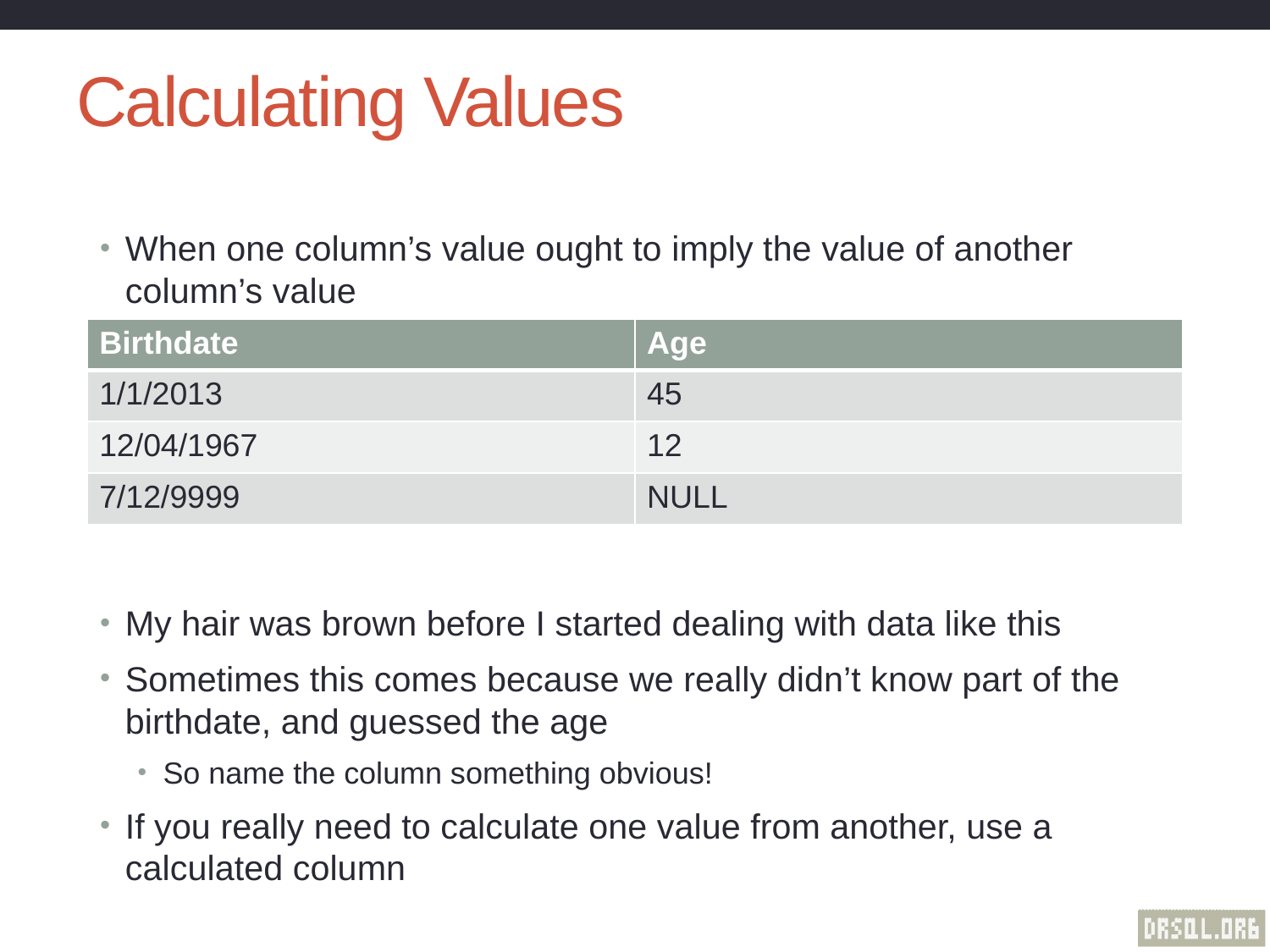

# Calculating Values
When one column’s value ought to imply the value of another column’s value

My hair was brown before I started dealing with data like this
Sometimes this comes because we really didn’t know part of the birthdate, and guessed the age
So name the column something obvious!
If you really need to calculate one value from another, use a calculated column

| Birthdate | Age |
| --- | --- |
| 1/1/2013 | 45 |
| 12/04/1967 | 12 |
| 7/12/9999 | NULL |